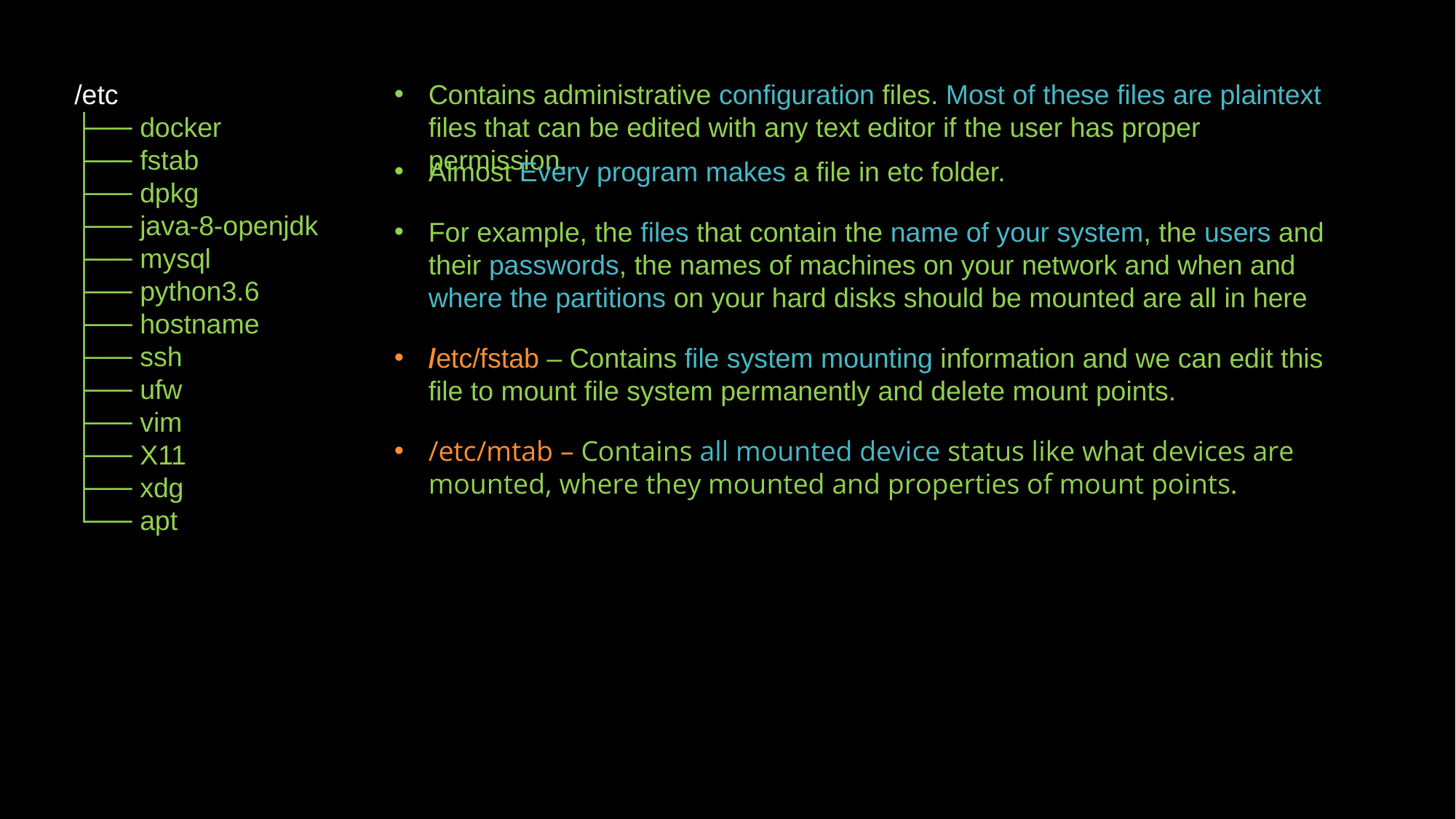

/etc
├── docker
├── fstab
├── dpkg
├── java-8-openjdk
├── mysql
├── python3.6
├── hostname
├── ssh
├── ufw
├── vim
├── X11
├── xdg
└── apt

Contains administrative conﬁguration ﬁles. Most of these ﬁles are plaintext ﬁles that can be edited with any text editor if the user has proper permission.
Almost Every program makes a file in etc folder.
For example, the files that contain the name of your system, the users and their passwords, the names of machines on your network and when and where the partitions on your hard disks should be mounted are all in here
/etc/fstab – Contains file system mounting information and we can edit this file to mount file system permanently and delete mount points.
/etc/mtab – Contains all mounted device status like what devices are mounted, where they mounted and properties of mount points.